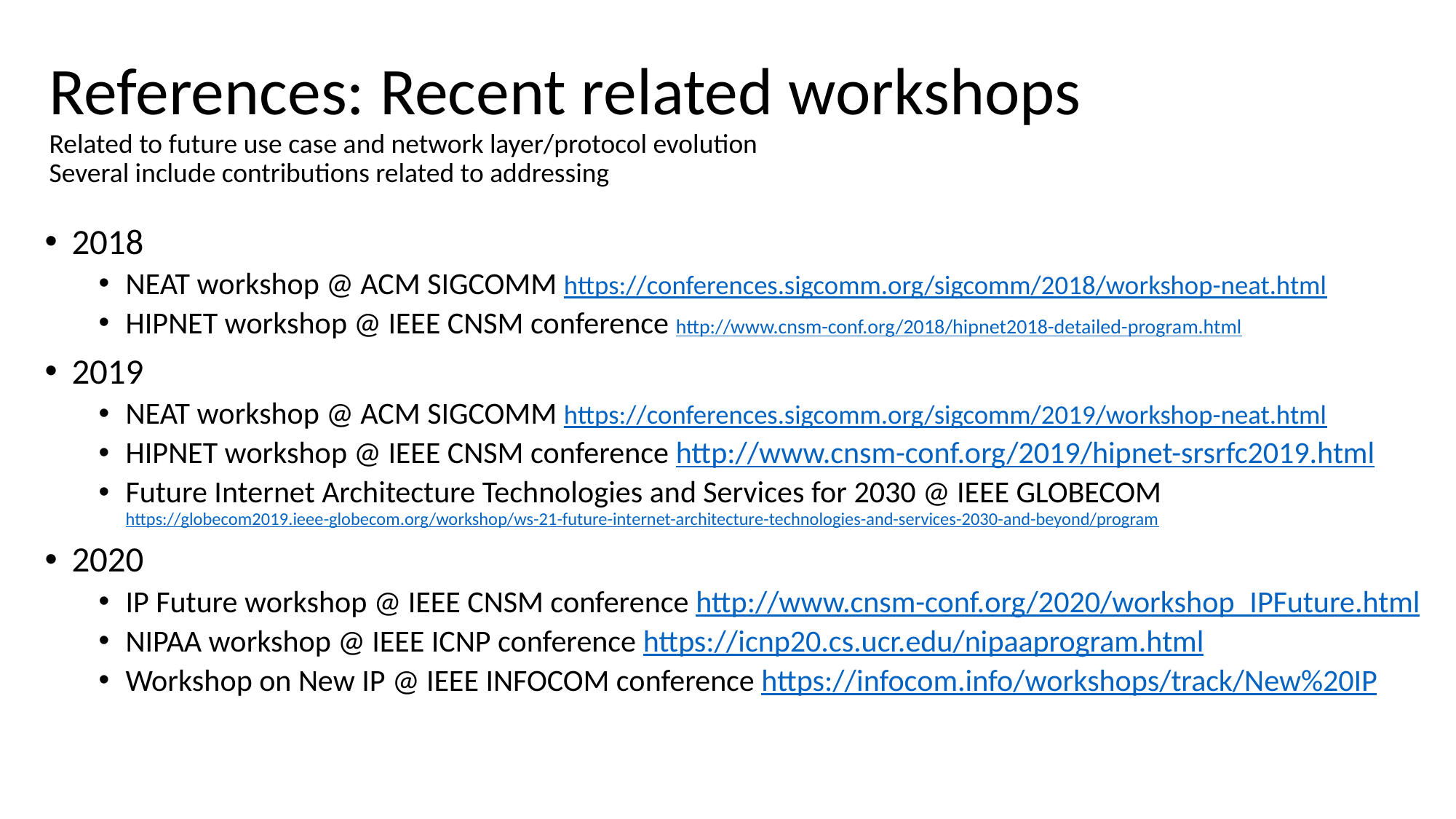

# References: Recent related workshops Related to future use case and network layer/protocol evolution Several include contributions related to addressing
2018
NEAT workshop @ ACM SIGCOMM https://conferences.sigcomm.org/sigcomm/2018/workshop-neat.html
HIPNET workshop @ IEEE CNSM conference http://www.cnsm-conf.org/2018/hipnet2018-detailed-program.html
2019
NEAT workshop @ ACM SIGCOMM https://conferences.sigcomm.org/sigcomm/2019/workshop-neat.html
HIPNET workshop @ IEEE CNSM conference http://www.cnsm-conf.org/2019/hipnet-srsrfc2019.html
Future Internet Architecture Technologies and Services for 2030 @ IEEE GLOBECOM
https://globecom2019.ieee-globecom.org/workshop/ws-21-future-internet-architecture-technologies-and-services-2030-and-beyond/program
2020
IP Future workshop @ IEEE CNSM conference http://www.cnsm-conf.org/2020/workshop_IPFuture.html
NIPAA workshop @ IEEE ICNP conference https://icnp20.cs.ucr.edu/nipaaprogram.html
Workshop on New IP @ IEEE INFOCOM conference https://infocom.info/workshops/track/New%20IP